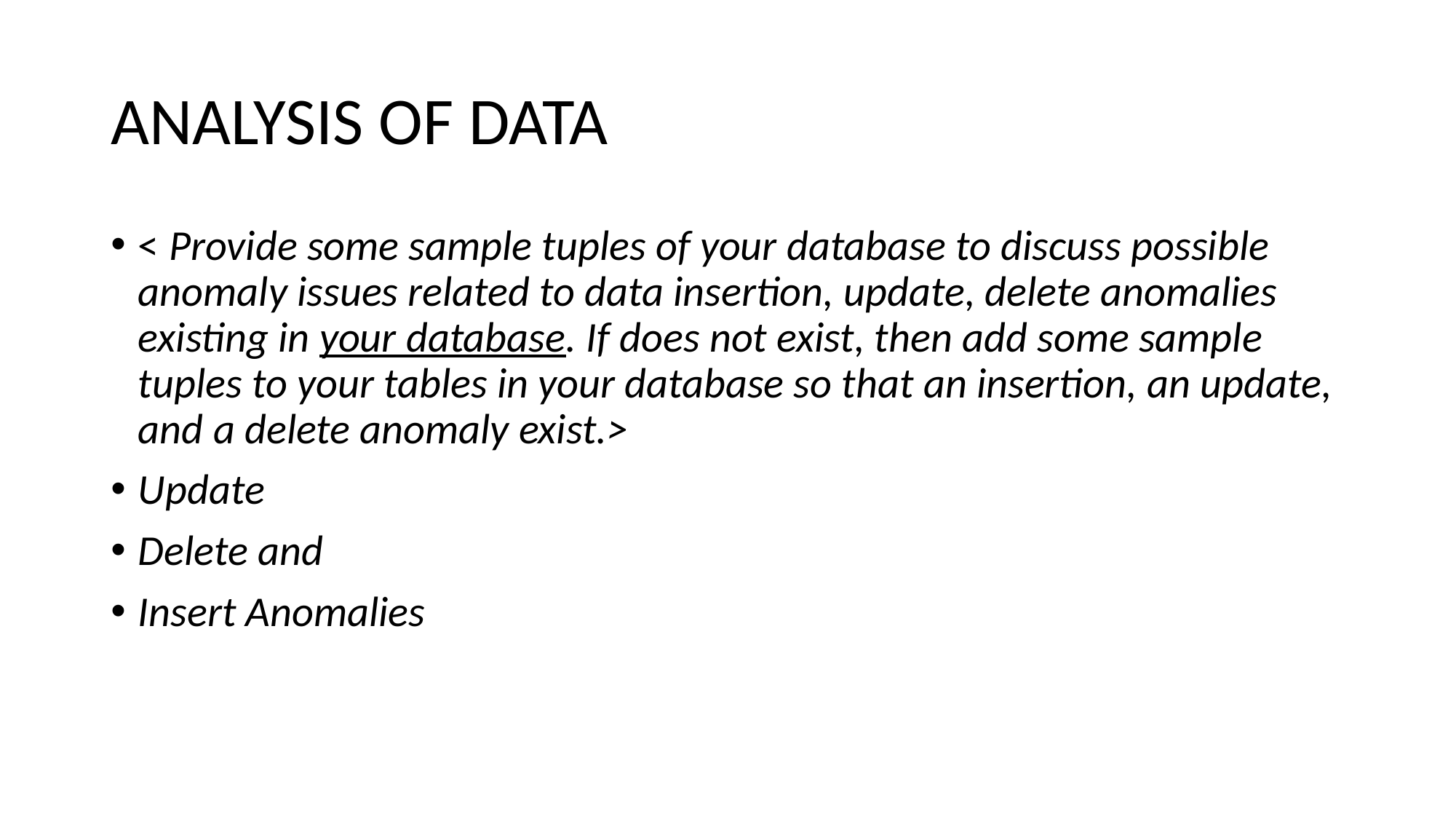

# ANALYSIS OF DATA
< Provide some sample tuples of your database to discuss possible anomaly issues related to data insertion, update, delete anomalies existing in your database. If does not exist, then add some sample tuples to your tables in your database so that an insertion, an update, and a delete anomaly exist.>
Update
Delete and
Insert Anomalies